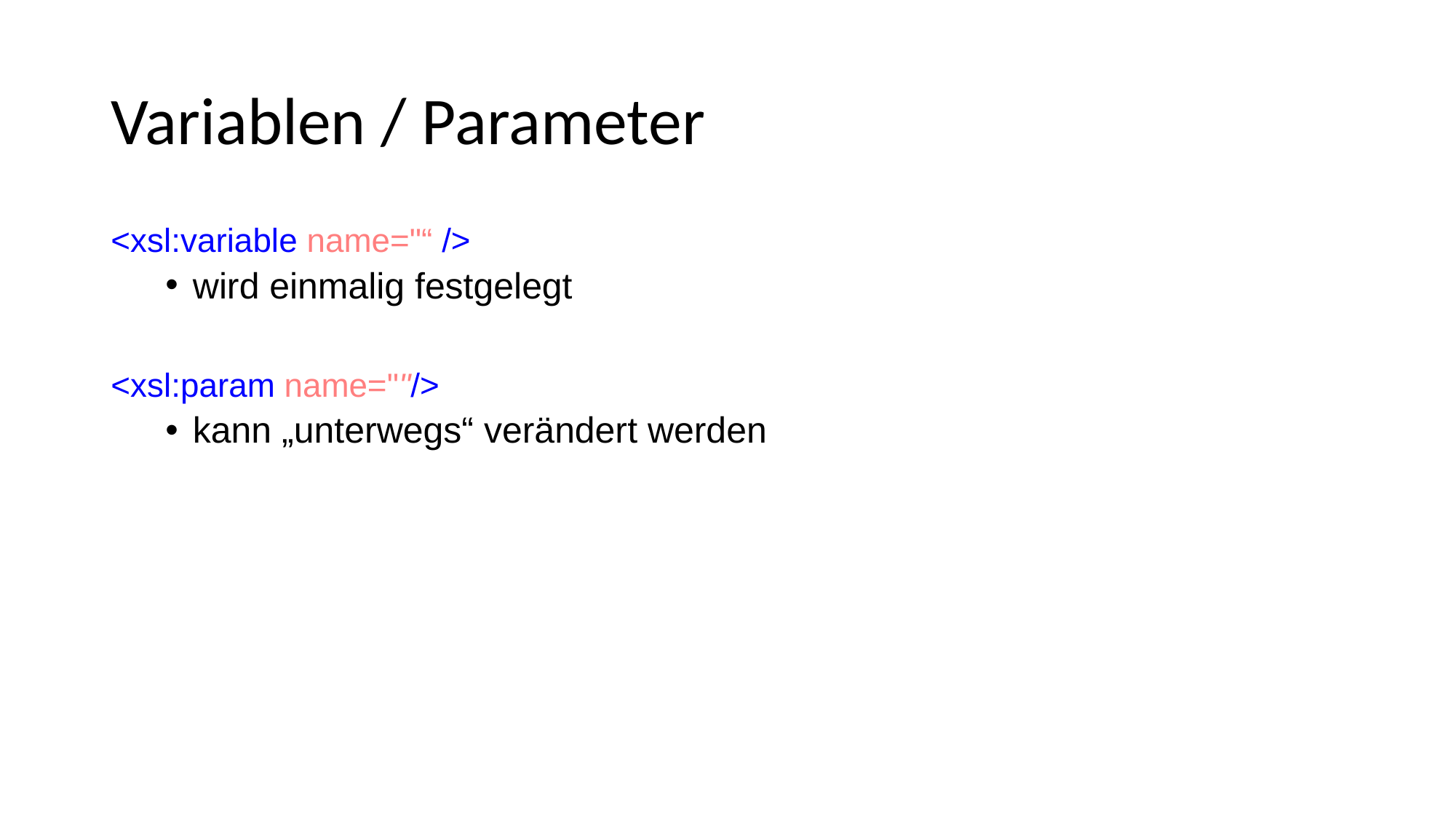

# Variablen / Parameter
<xsl:variable name="“ />
wird einmalig festgelegt

<xsl:param name=""/>
kann „unterwegs“ verändert werden